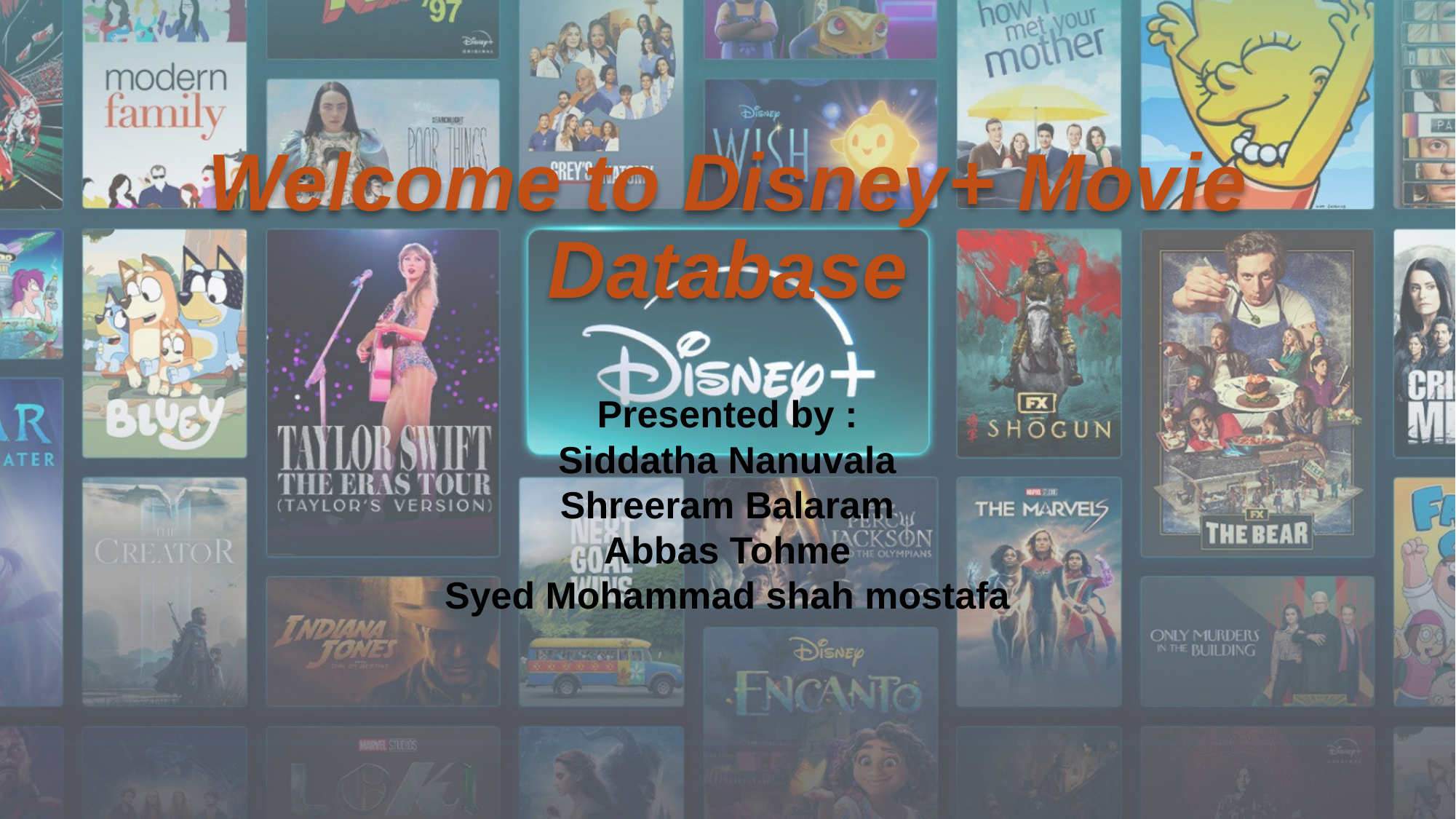

# Welcome to Disney+ Movie Database

Presented by :
Siddatha Nanuvala
Shreeram Balaram
Abbas Tohme
Syed Mohammad shah mostafa